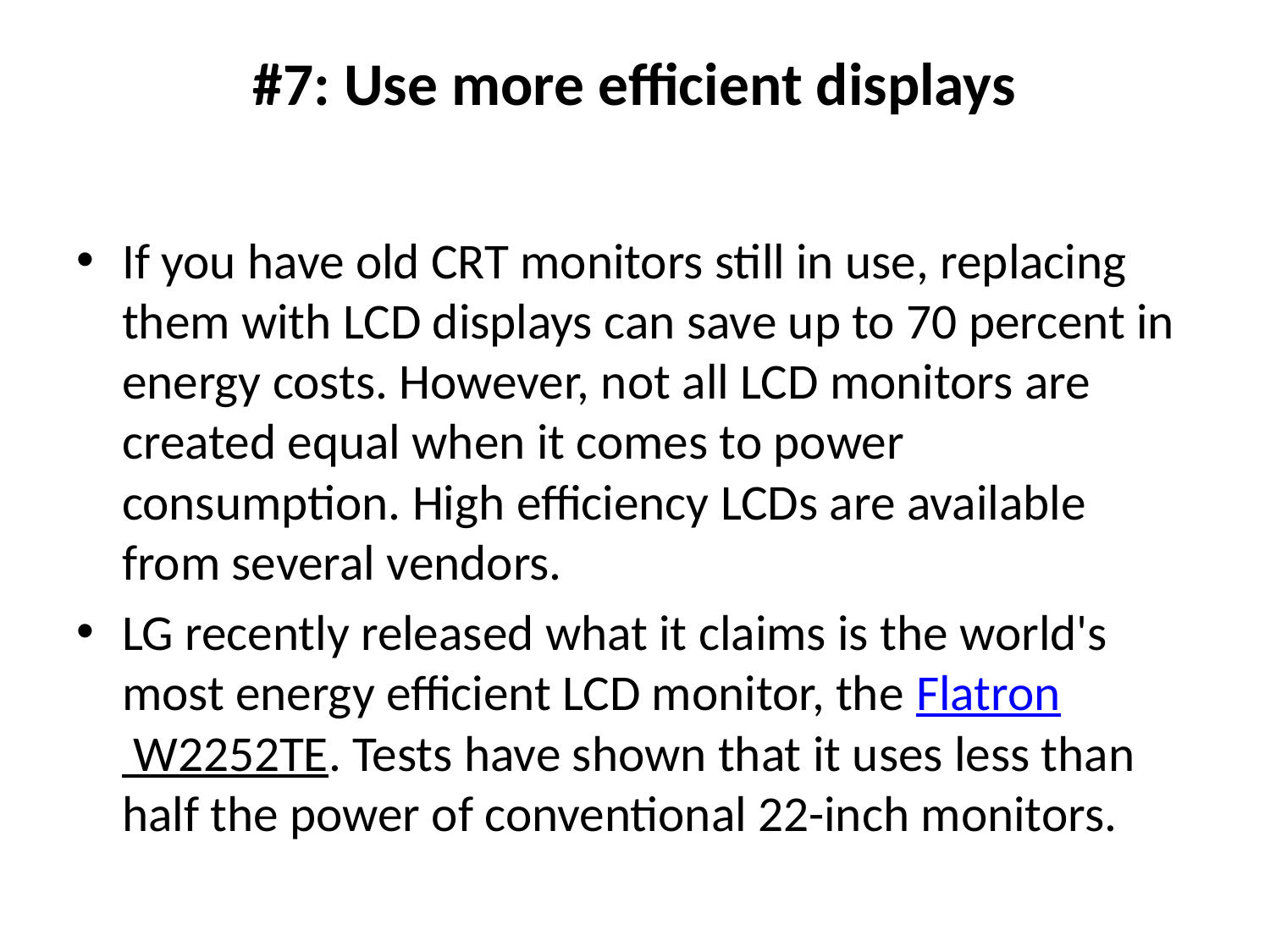

# #7: Use more efficient displays
If you have old CRT monitors still in use, replacing them with LCD displays can save up to 70 percent in energy costs. However, not all LCD monitors are created equal when it comes to power consumption. High efficiency LCDs are available from several vendors.
LG recently released what it claims is the world's most energy efficient LCD monitor, the Flatron W2252TE. Tests have shown that it uses less than half the power of conventional 22-inch monitors.